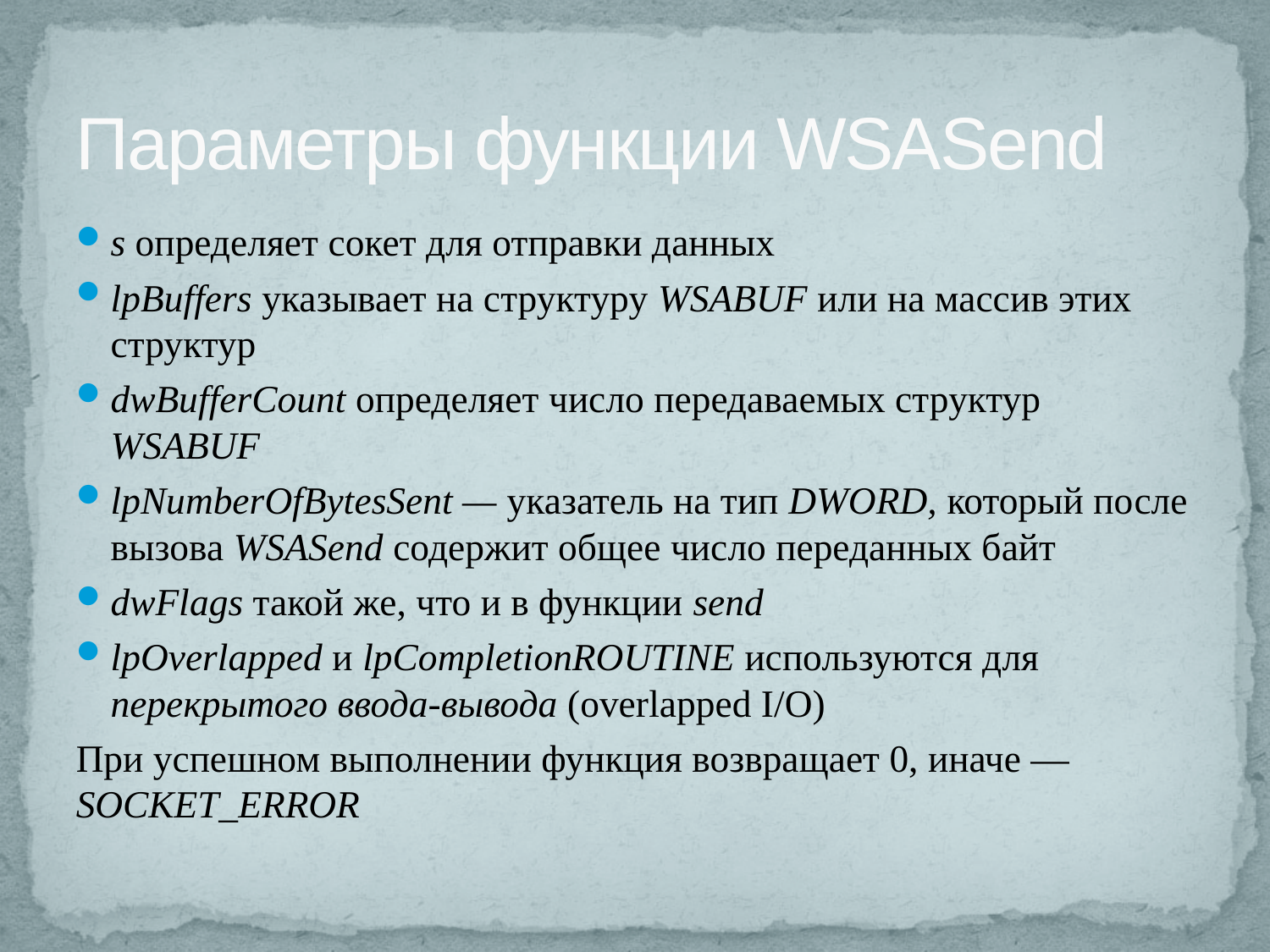

# Параметры функции WSASend
s определяет сокет для отправки данных
lpBuffers указывает на структуру WSABUF или на массив этих структур
dwBufferCount определяет число передаваемых структур WSABUF
lpNumberOfBytesSent — указатель на тип DWORD, который после вызова WSASend содержит общее число переданных байт
dwFlags такой же, что и в функции send
lpOverlapped и lpCompletionROUTINE используются для перекрытого ввода-вывода (overlapped I/O)
При успешном выполнении функция возвращает 0, иначе — SOCKET_ERROR